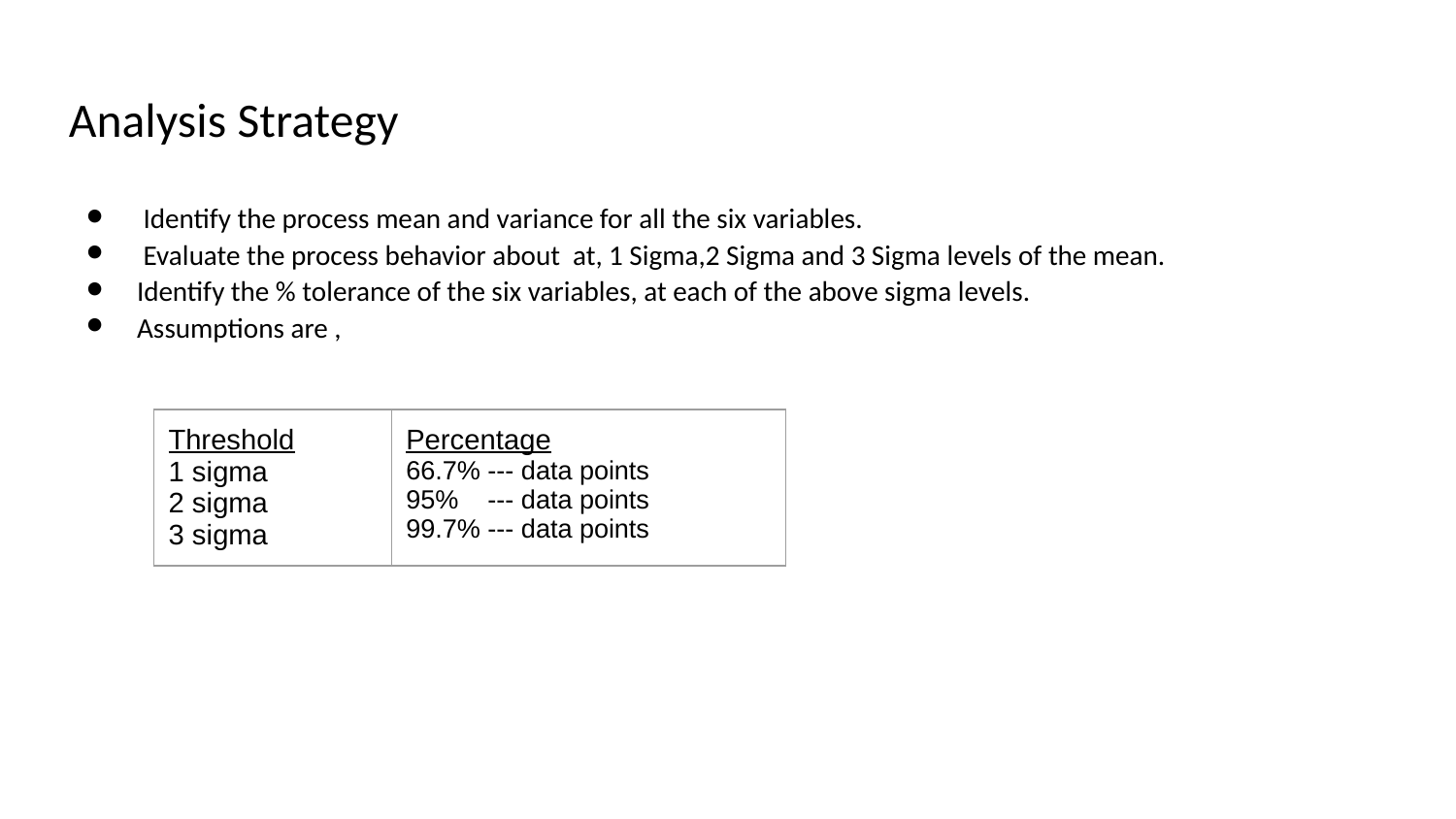

# Analysis Strategy

 Identify the process mean and variance for all the six variables.
 Evaluate the process behavior about  at, 1 Sigma,2 Sigma and 3 Sigma levels of the mean.
Identify the % tolerance of the six variables, at each of the above sigma levels.
Assumptions are ,

| Threshold 1 sigma 2 sigma 3 sigma | Percentage 66.7% --- data points 95% --- data points 99.7% --- data points |
| --- | --- |